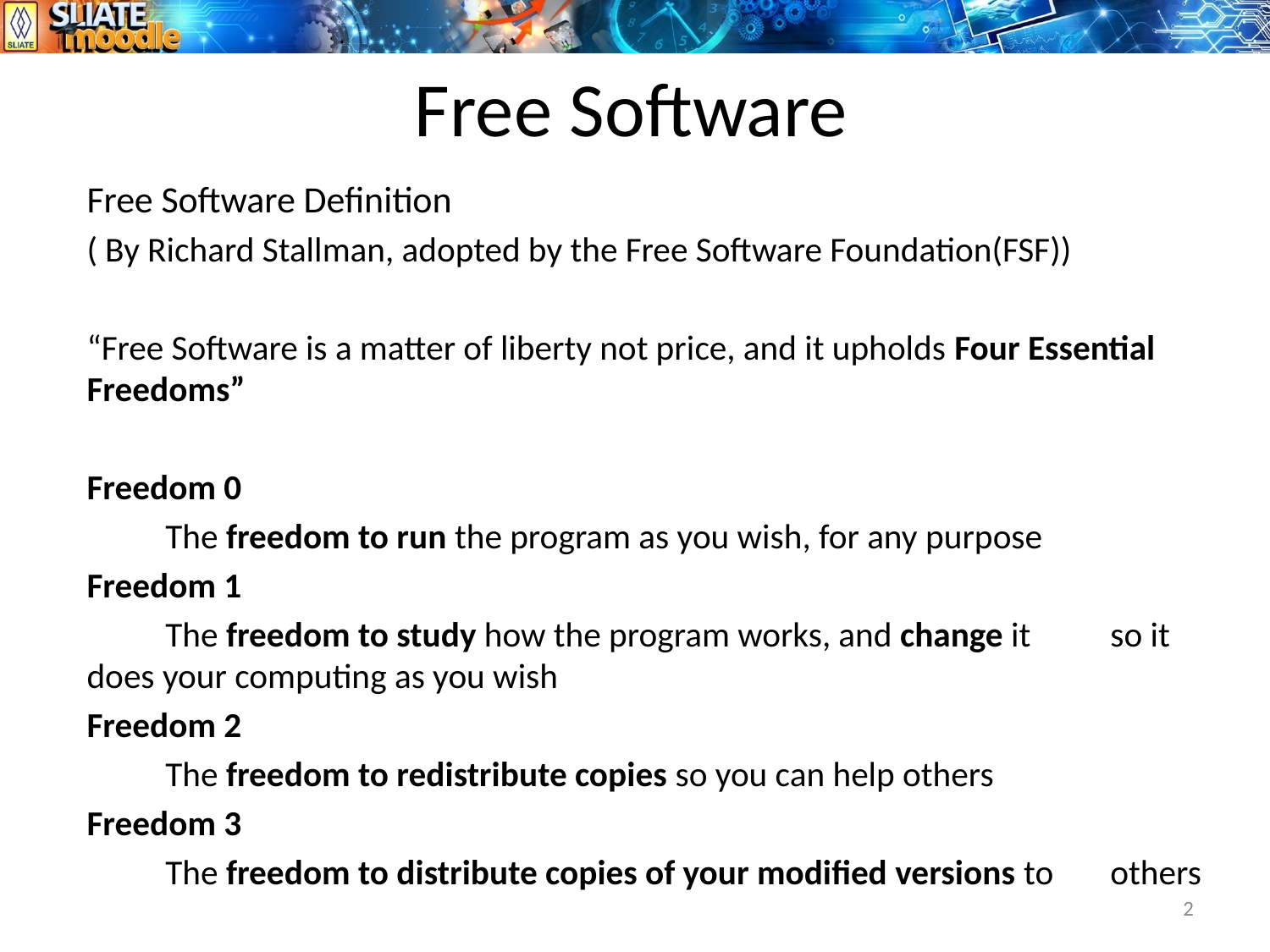

# Free Software
Free Software Definition
( By Richard Stallman, adopted by the Free Software Foundation(FSF))

“Free Software is a matter of liberty not price, and it upholds Four Essential Freedoms”

Freedom 0
	The freedom to run the program as you wish, for any purpose
Freedom 1
	The freedom to study how the program works, and change it 	so it does your computing as you wish
Freedom 2
	The freedom to redistribute copies so you can help others
Freedom 3
	The freedom to distribute copies of your modified versions to 	others
2